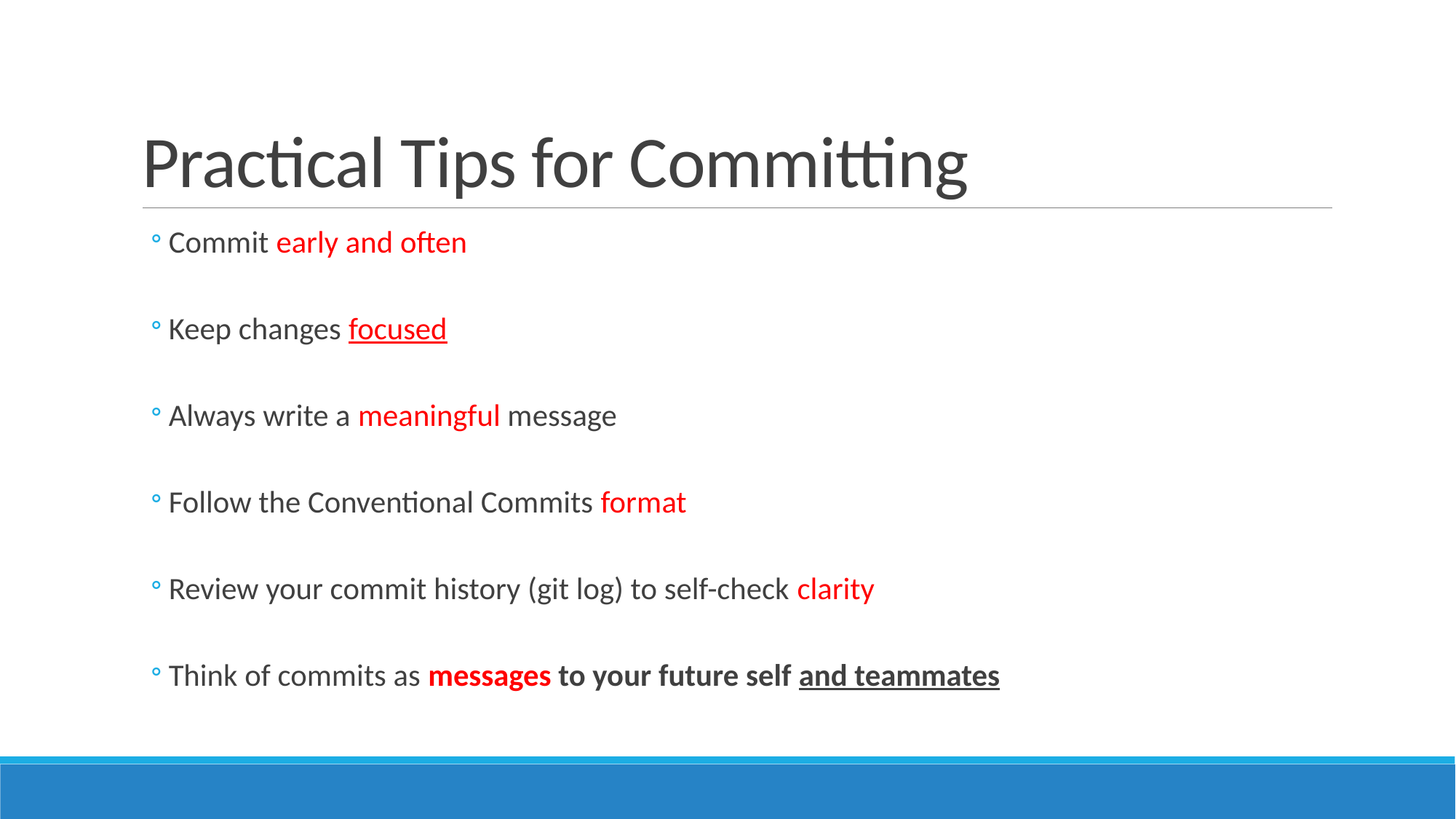

# Practical Tips for Committing
Commit early and often

Keep changes focused

Always write a meaningful message

Follow the Conventional Commits format

Review your commit history (git log) to self-check clarity

Think of commits as messages to your future self and teammates